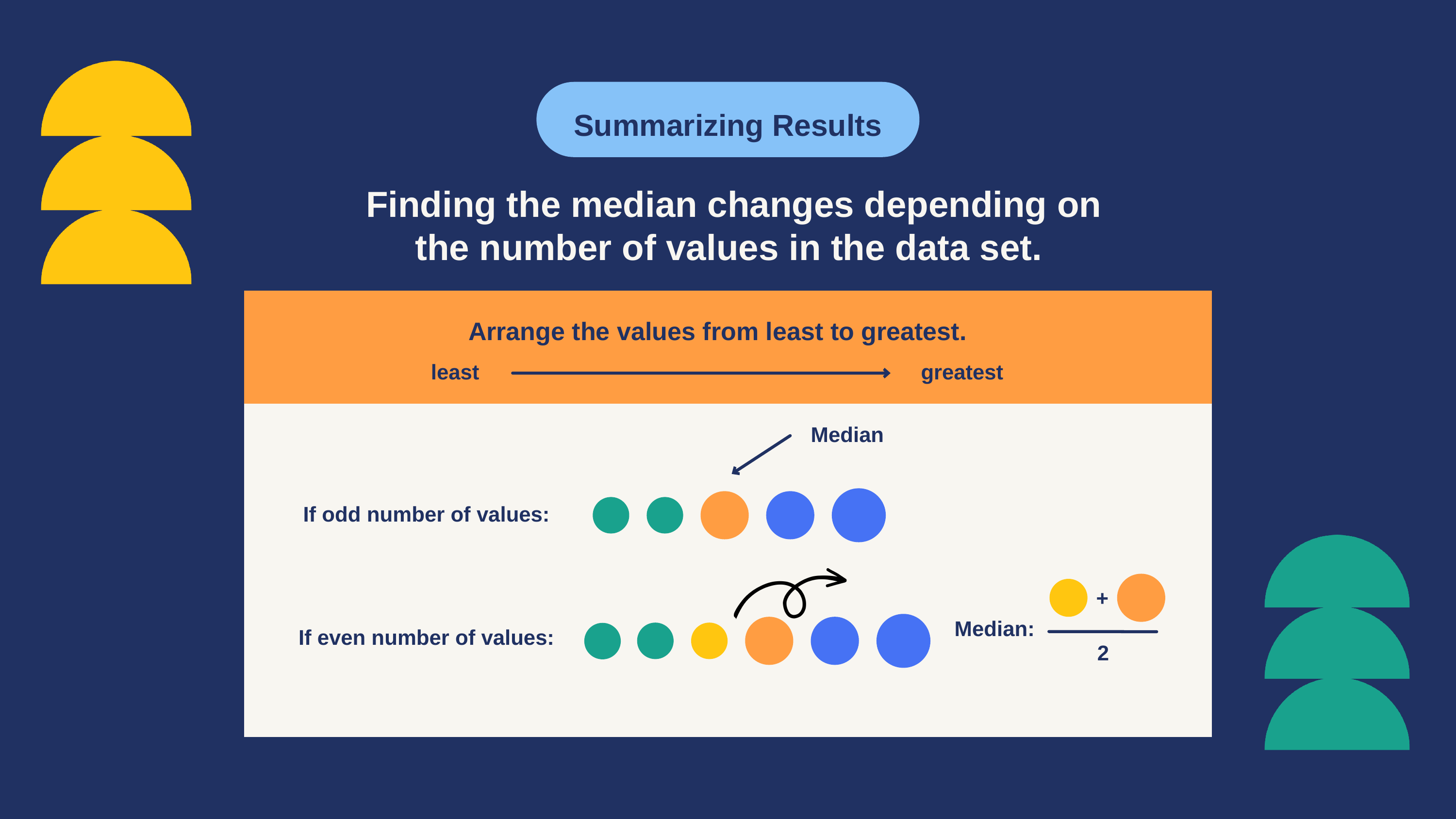

Summarizing Results
Finding the median changes depending on the number of values in the data set.

Arrange the values from least to greatest.
least
greatest

Median

If odd number of values:

+

Median:

If even number of values:

2